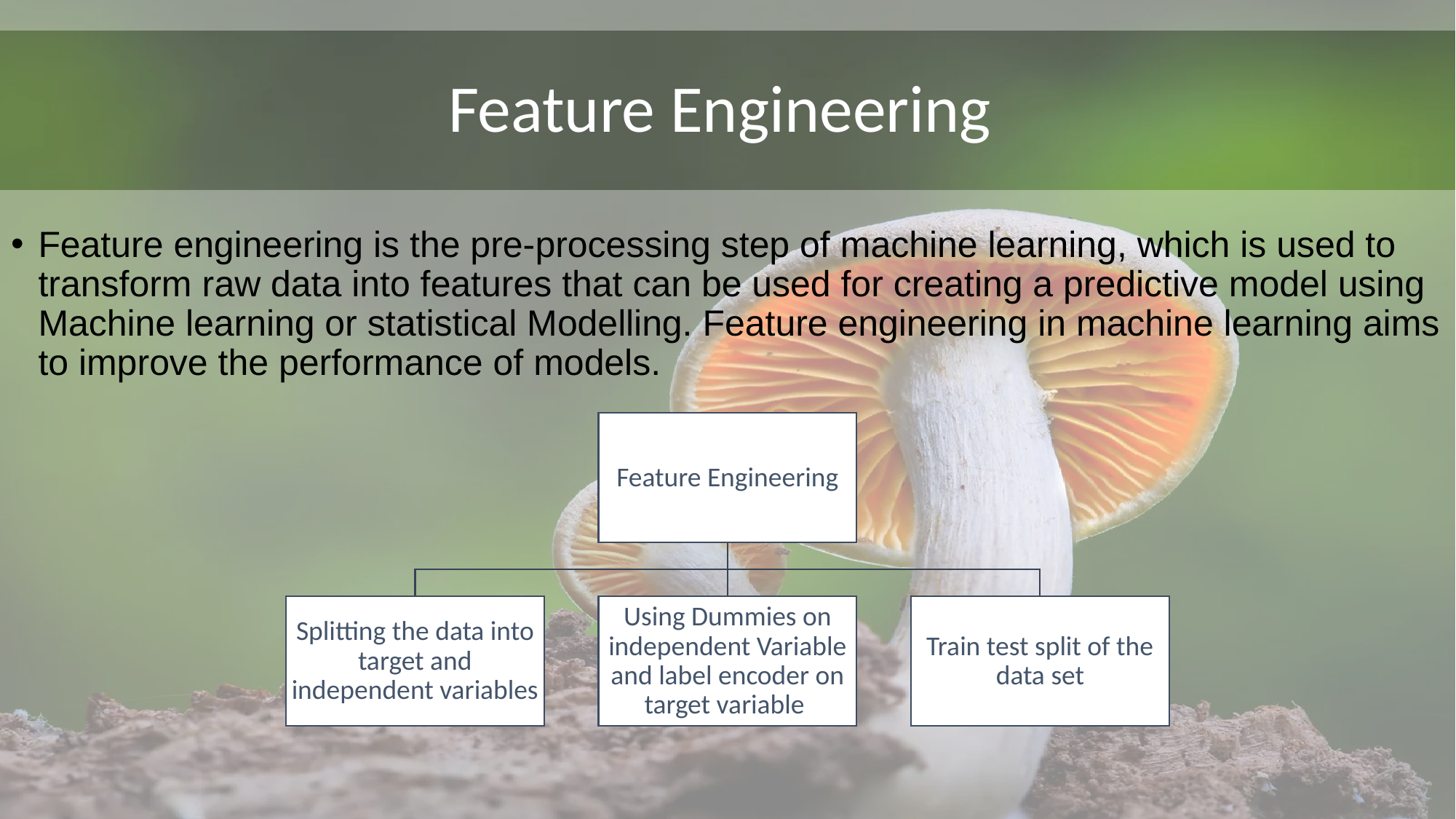

# Feature Engineering
Feature engineering is the pre-processing step of machine learning, which is used to transform raw data into features that can be used for creating a predictive model using Machine learning or statistical Modelling. Feature engineering in machine learning aims to improve the performance of models.
Feature Engineering
Splitting the data into target and independent variables
Using Dummies on independent Variable and label encoder on target variable
Train test split of the data set